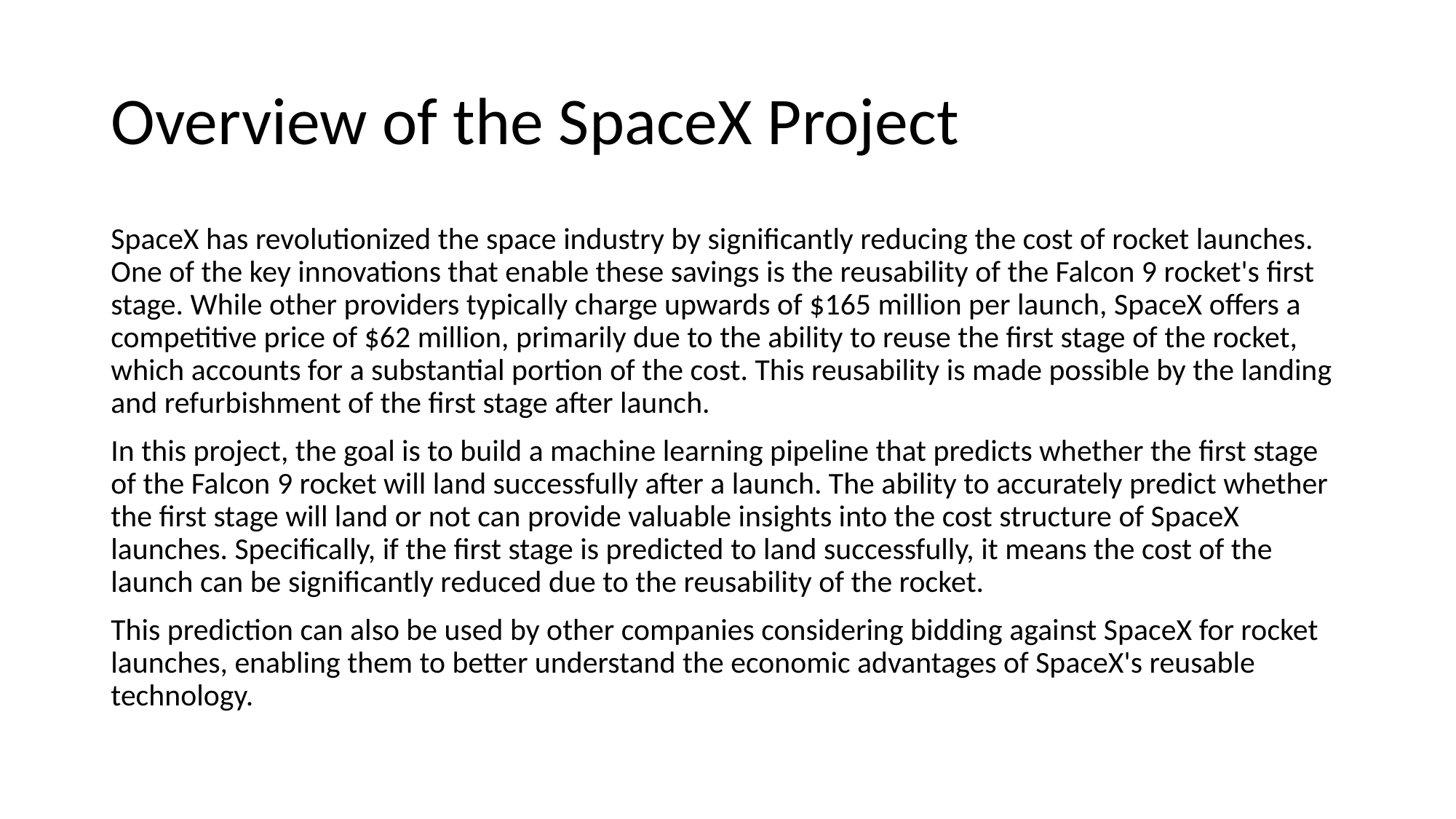

# Overview of the SpaceX Project
SpaceX has revolutionized the space industry by significantly reducing the cost of rocket launches. One of the key innovations that enable these savings is the reusability of the Falcon 9 rocket's first stage. While other providers typically charge upwards of $165 million per launch, SpaceX offers a competitive price of $62 million, primarily due to the ability to reuse the first stage of the rocket, which accounts for a substantial portion of the cost. This reusability is made possible by the landing and refurbishment of the first stage after launch.
In this project, the goal is to build a machine learning pipeline that predicts whether the first stage of the Falcon 9 rocket will land successfully after a launch. The ability to accurately predict whether the first stage will land or not can provide valuable insights into the cost structure of SpaceX launches. Specifically, if the first stage is predicted to land successfully, it means the cost of the launch can be significantly reduced due to the reusability of the rocket.
This prediction can also be used by other companies considering bidding against SpaceX for rocket launches, enabling them to better understand the economic advantages of SpaceX's reusable technology.